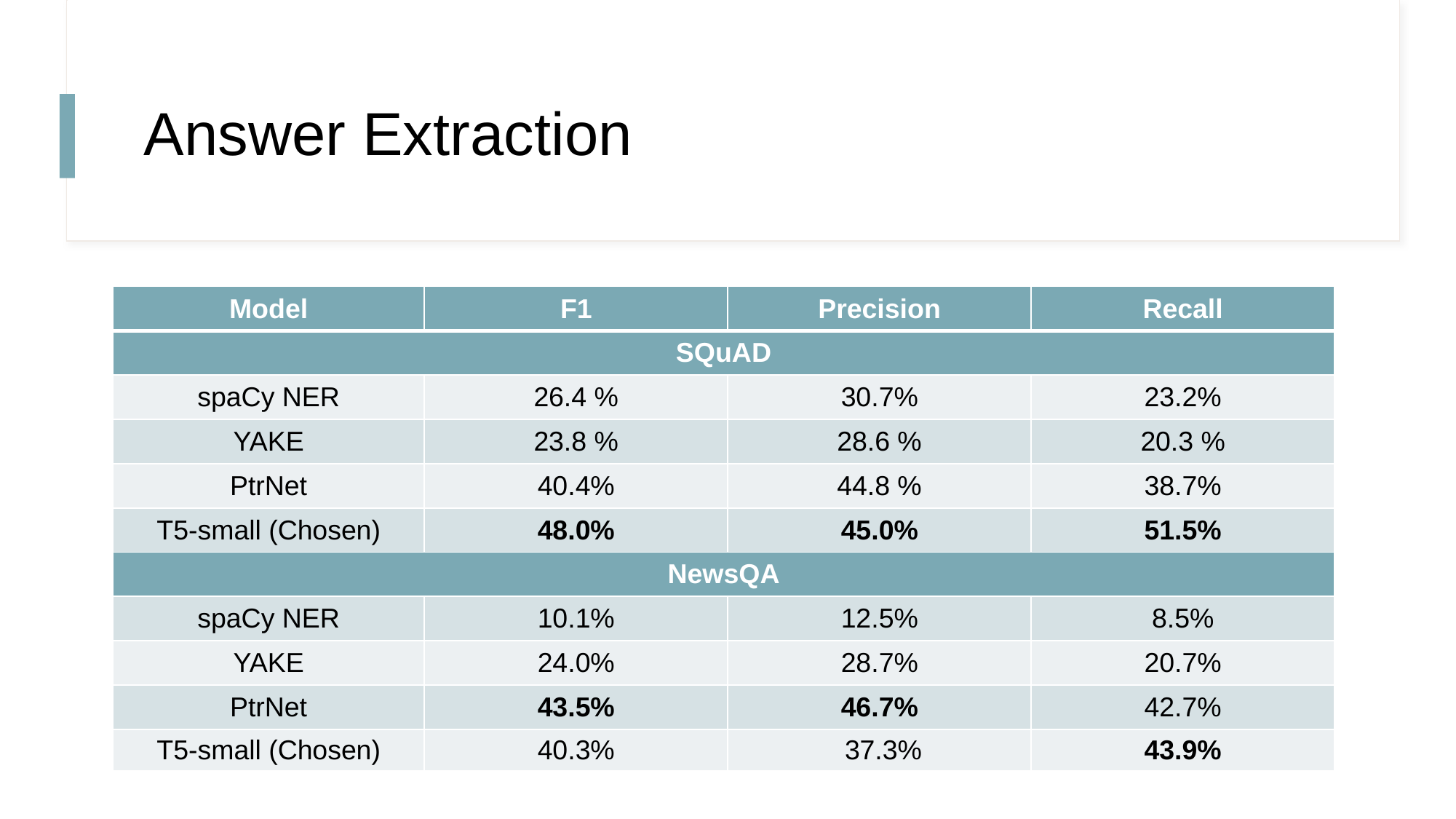

# Answer Extraction
| Model | F1 | Precision | Recall |
| --- | --- | --- | --- |
| SQuAD |  |  |  |
| spaCy NER | 26.4 % | 30.7% | 23.2% |
| YAKE | 23.8 % | 28.6 % | 20.3 % |
| PtrNet | 40.4% | 44.8 % | 38.7% |
| T5-small (Chosen) | 48.0% | 45.0% | 51.5% |
| NewsQA |  |  |  |
| spaCy NER | 10.1% | 12.5% | 8.5% |
| YAKE | 24.0% | 28.7% | 20.7% |
| PtrNet | 43.5% | 46.7% | 42.7% |
| T5-small (Chosen) | 40.3% | 37.3% | 43.9% |